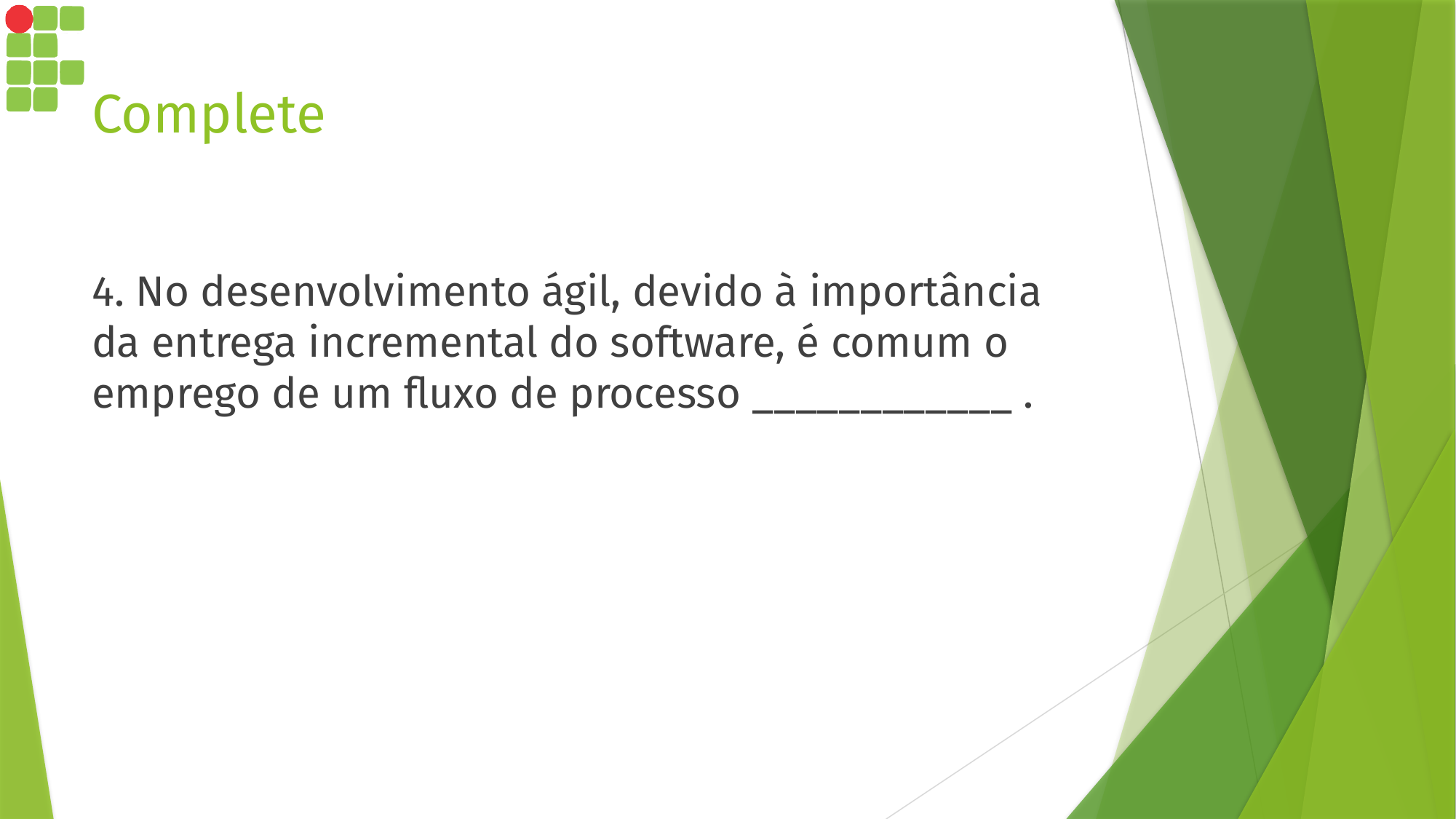

# Complete
4. No desenvolvimento ágil, devido à importância da entrega incremental do software, é comum o emprego de um fluxo de processo ____________ .